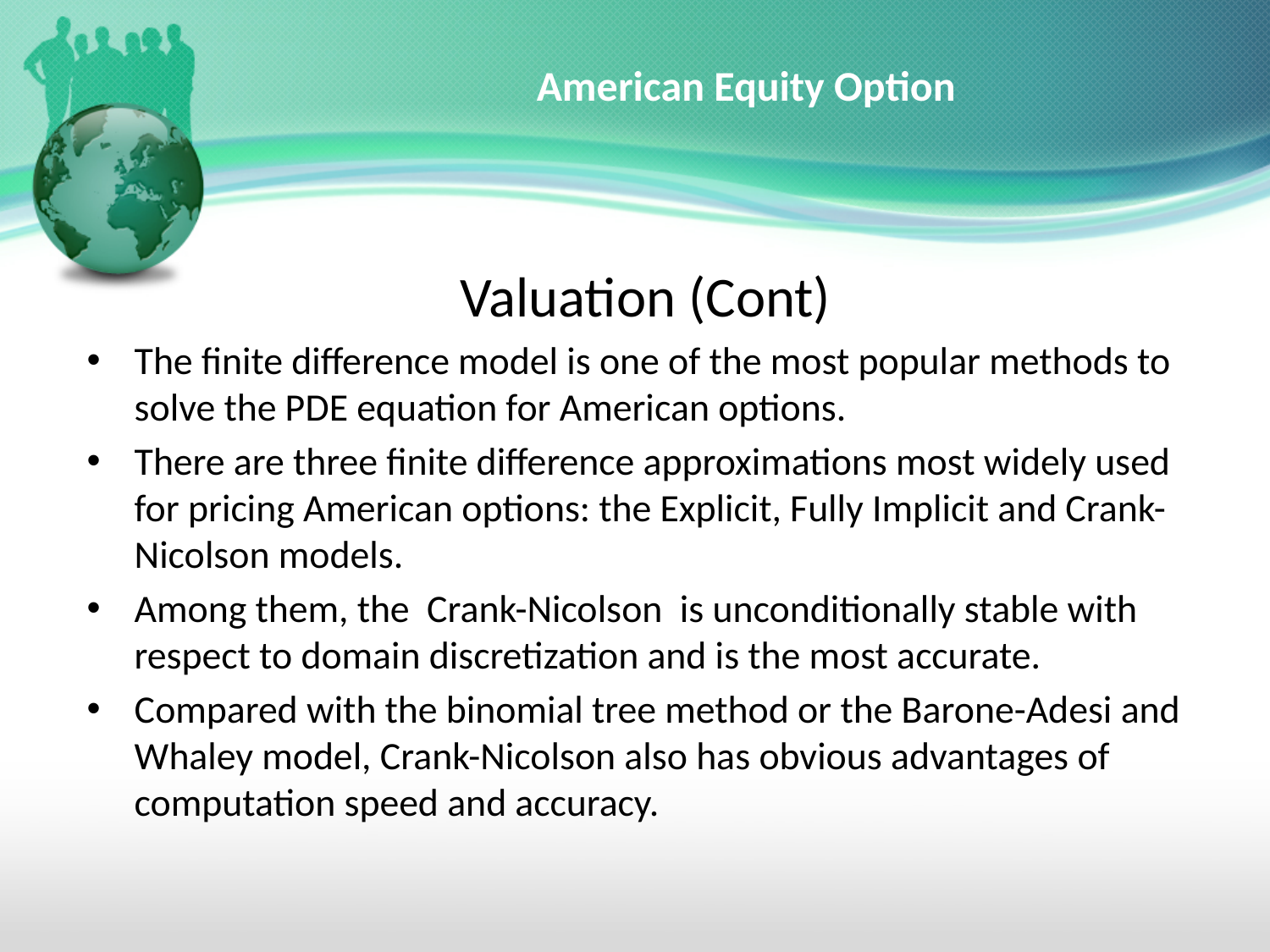

# American Equity Option
Valuation (Cont)
The finite difference model is one of the most popular methods to solve the PDE equation for American options.
There are three finite difference approximations most widely used for pricing American options: the Explicit, Fully Implicit and Crank-Nicolson models.
Among them, the  Crank-Nicolson  is unconditionally stable with respect to domain discretization and is the most accurate.
Compared with the binomial tree method or the Barone-Adesi and Whaley model, Crank-Nicolson also has obvious advantages of computation speed and accuracy.